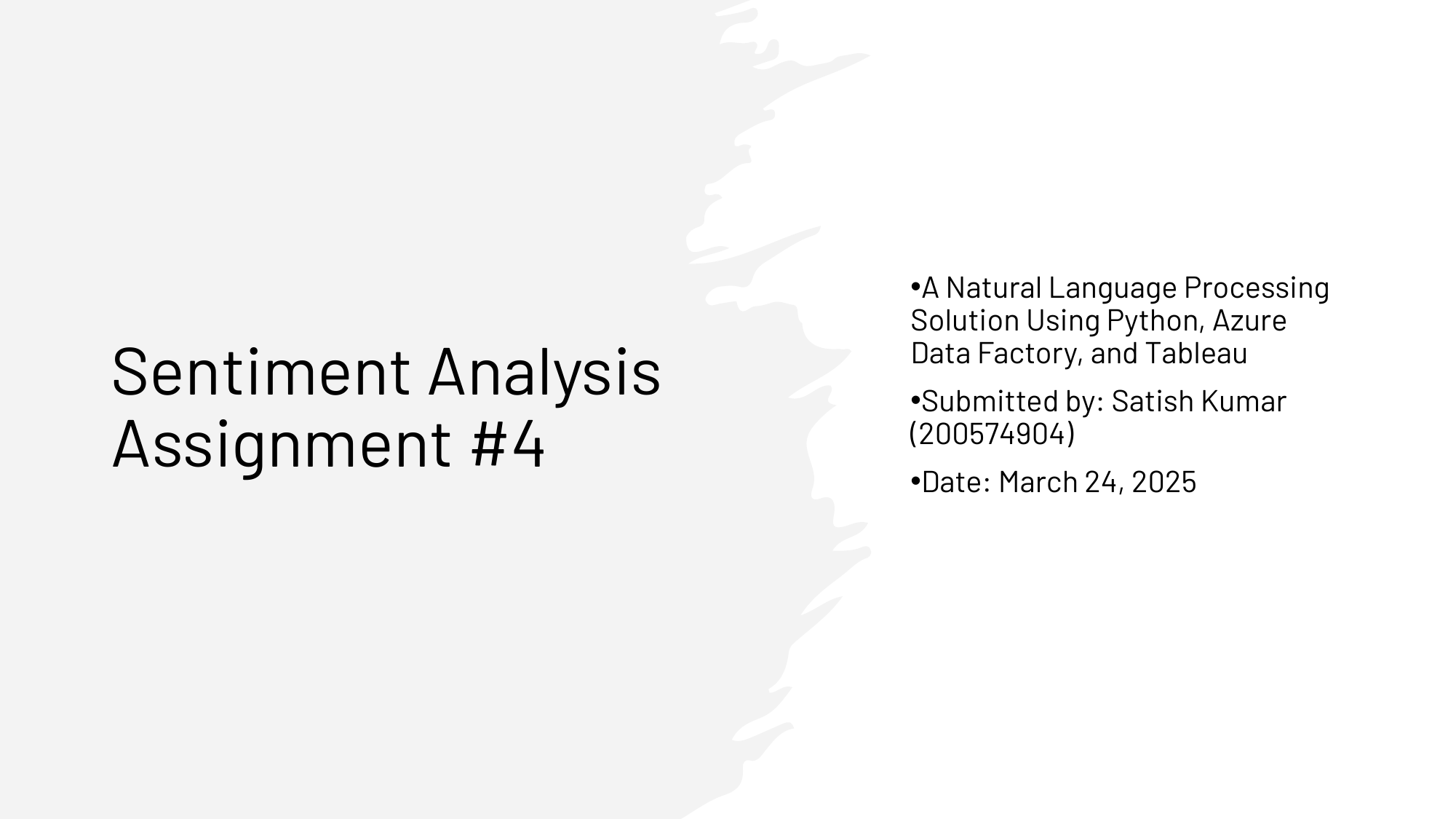

A Natural Language Processing Solution Using Python, Azure Data Factory, and Tableau
Submitted by: Satish Kumar (200574904)
Date: March 24, 2025

# Sentiment Analysis Assignment #4